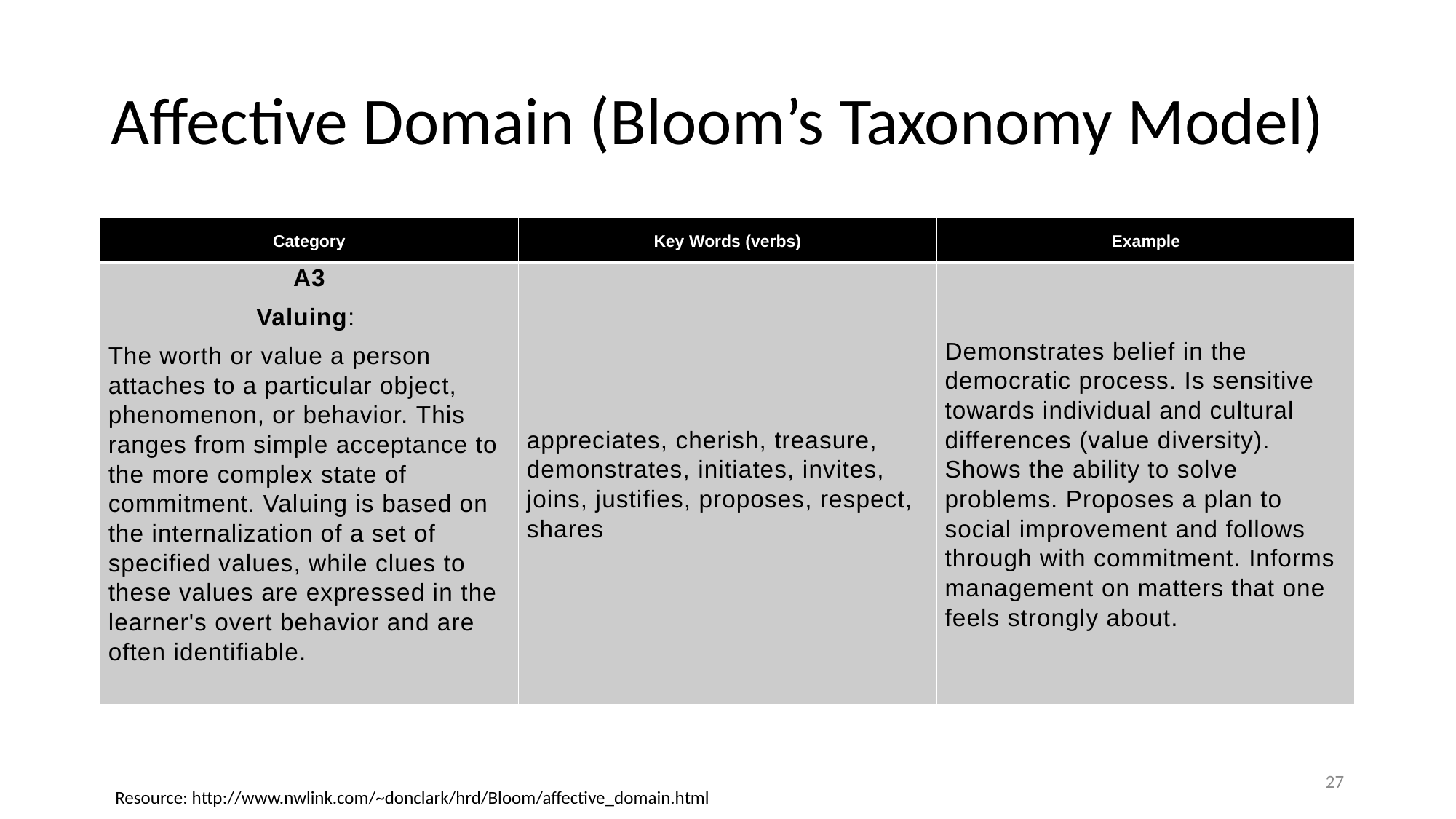

# Affective Domain (Bloom’s Taxonomy Model)
| Category | Key Words (verbs) | Example |
| --- | --- | --- |
| A3 Valuing: The worth or value a person attaches to a particular object, phenomenon, or behavior. This ranges from simple acceptance to the more complex state of commitment. Valuing is based on the internalization of a set of specified values, while clues to these values are expressed in the learner's overt behavior and are often identifiable. | appreciates, cherish, treasure, demonstrates, initiates, invites, joins, justifies, proposes, respect, shares | Demonstrates belief in the democratic process. Is sensitive towards individual and cultural differences (value diversity). Shows the ability to solve problems. Proposes a plan to social improvement and follows through with commitment. Informs management on matters that one feels strongly about. |
27
Resource: http://www.nwlink.com/~donclark/hrd/Bloom/affective_domain.html